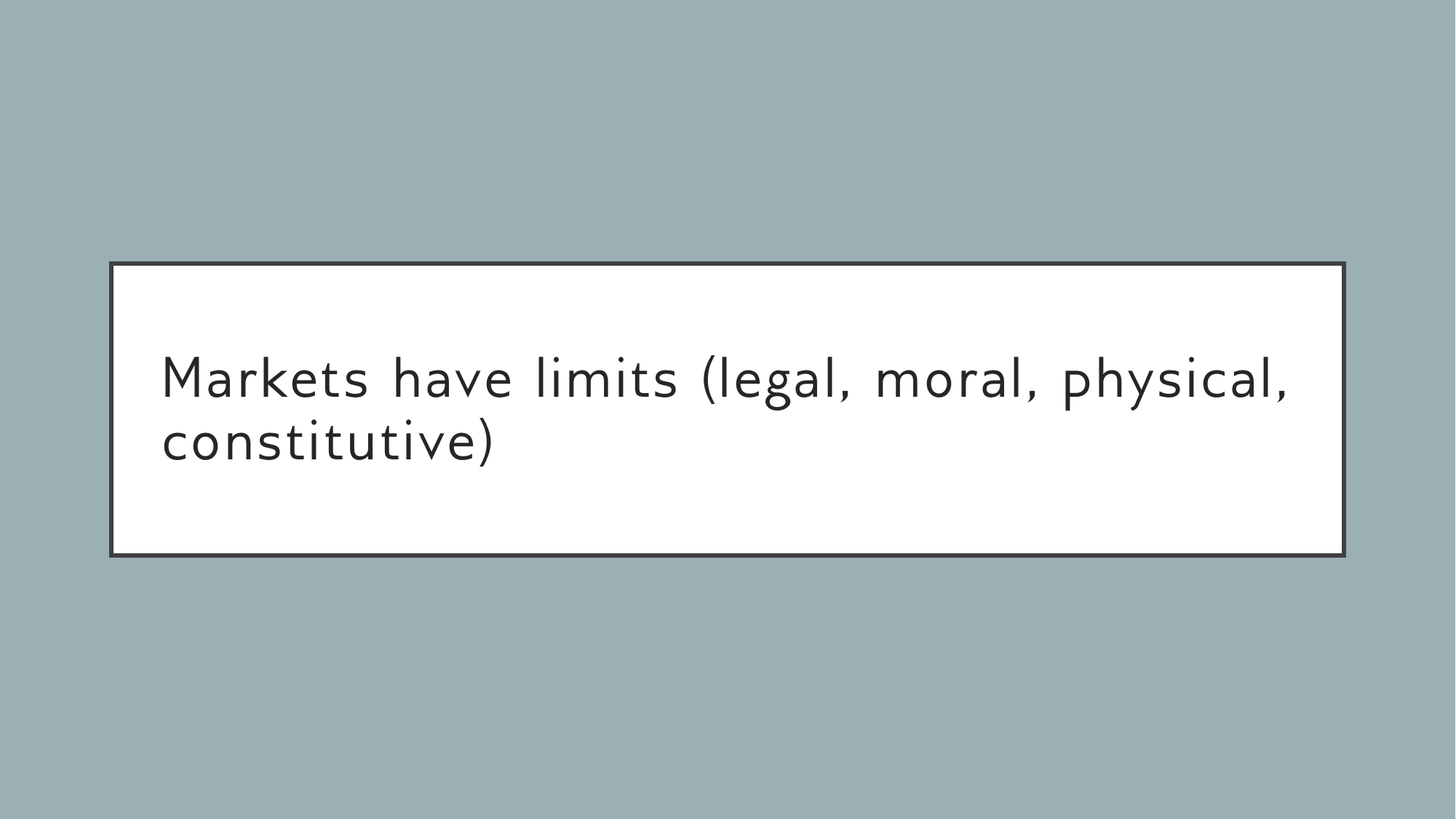

# Markets have limits (legal, moral, physical, constitutive)